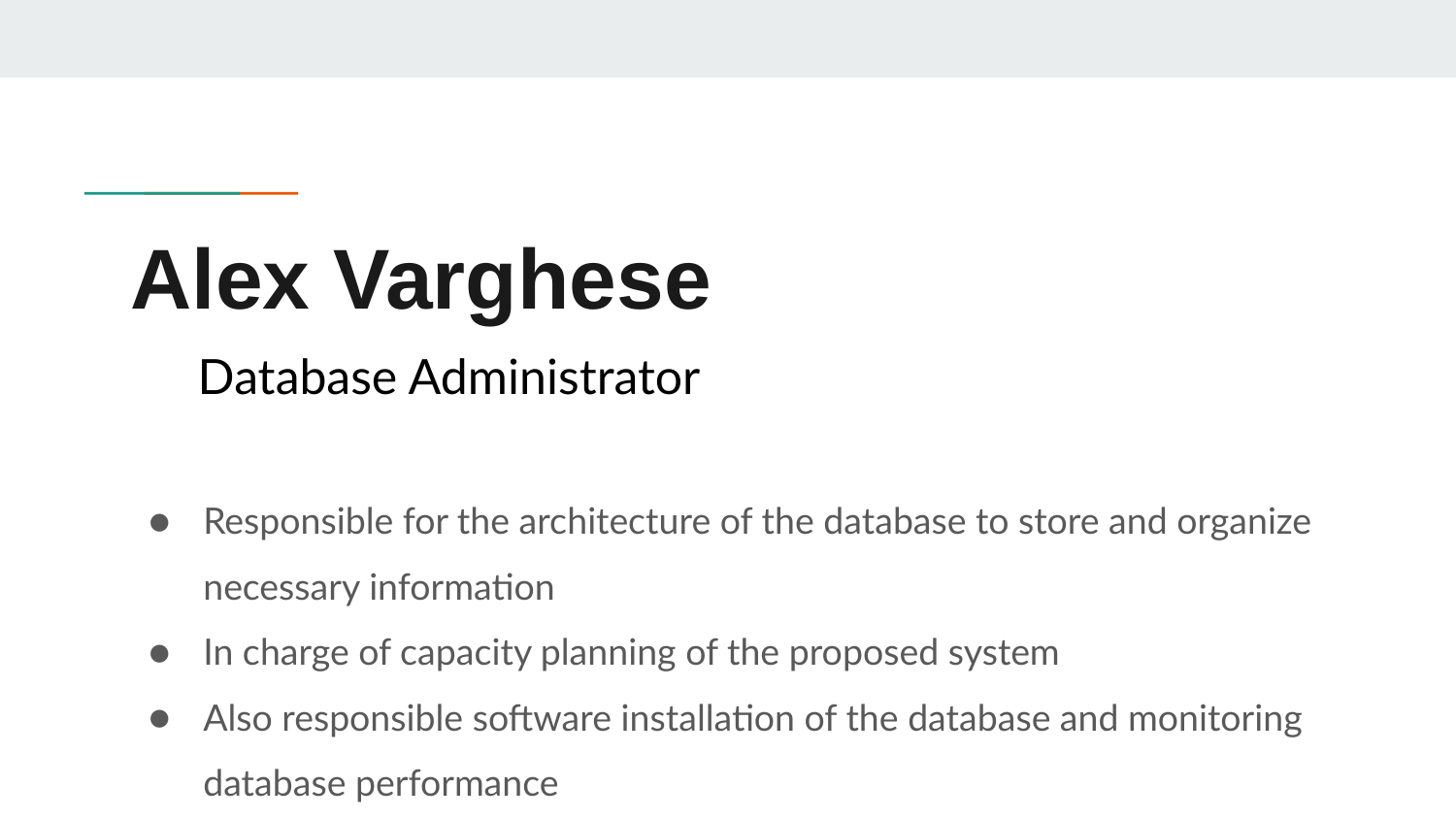

# Alex Varghese
Database Administrator
Responsible for the architecture of the database to store and organize necessary information
In charge of capacity planning of the proposed system
Also responsible software installation of the database and monitoring database performance